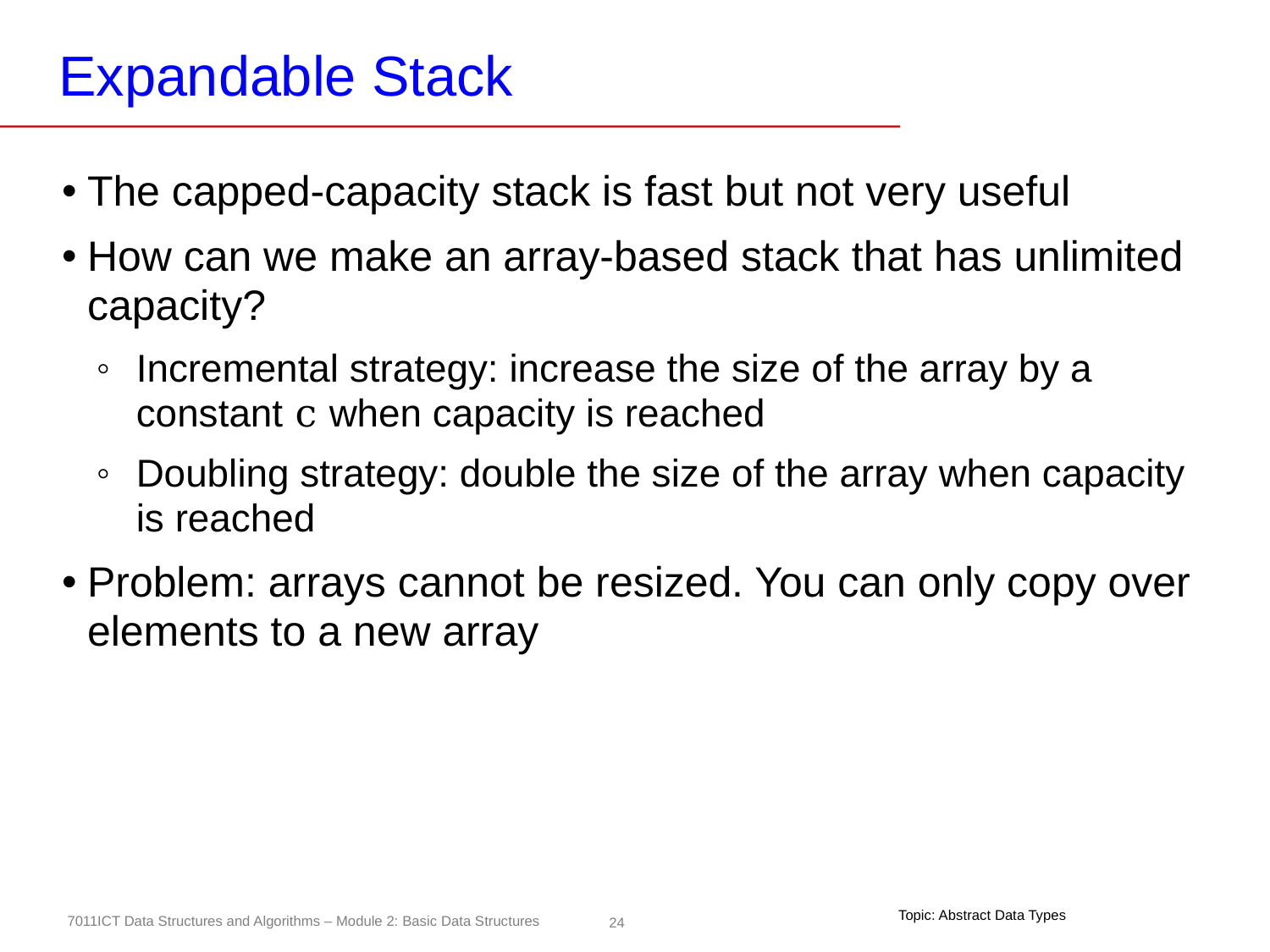

# Expandable Stack
The capped-capacity stack is fast but not very useful
How can we make an array-based stack that has unlimited capacity?
Incremental strategy: increase the size of the array by a constant c when capacity is reached
Doubling strategy: double the size of the array when capacity is reached
Problem: arrays cannot be resized. You can only copy over elements to a new array

Topic: Abstract Data Types